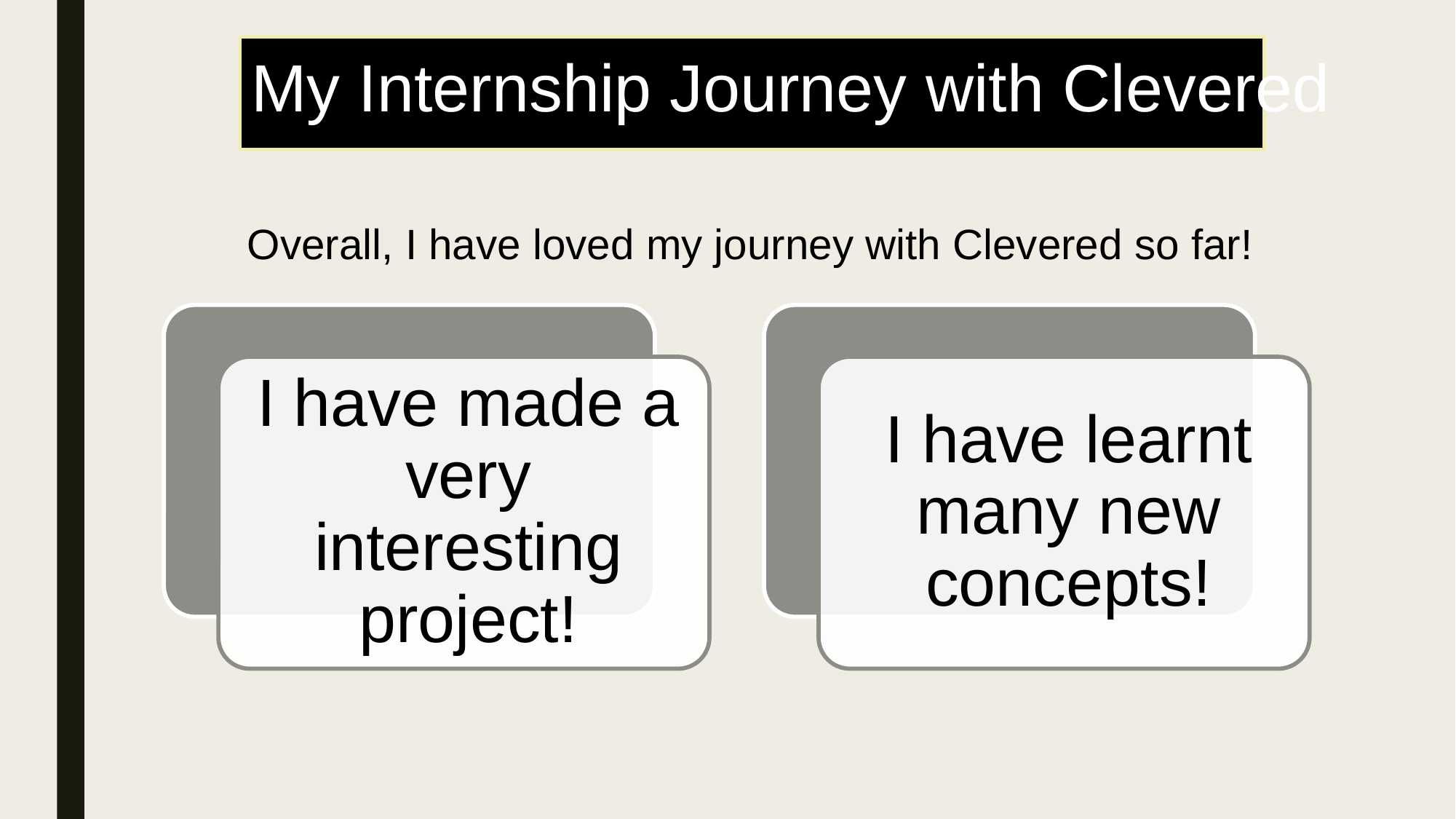

# My Internship Journey with Clevered
Overall, I have loved my journey with Clevered so far!

I have made a very interesting project!
I have learnt many new concepts!